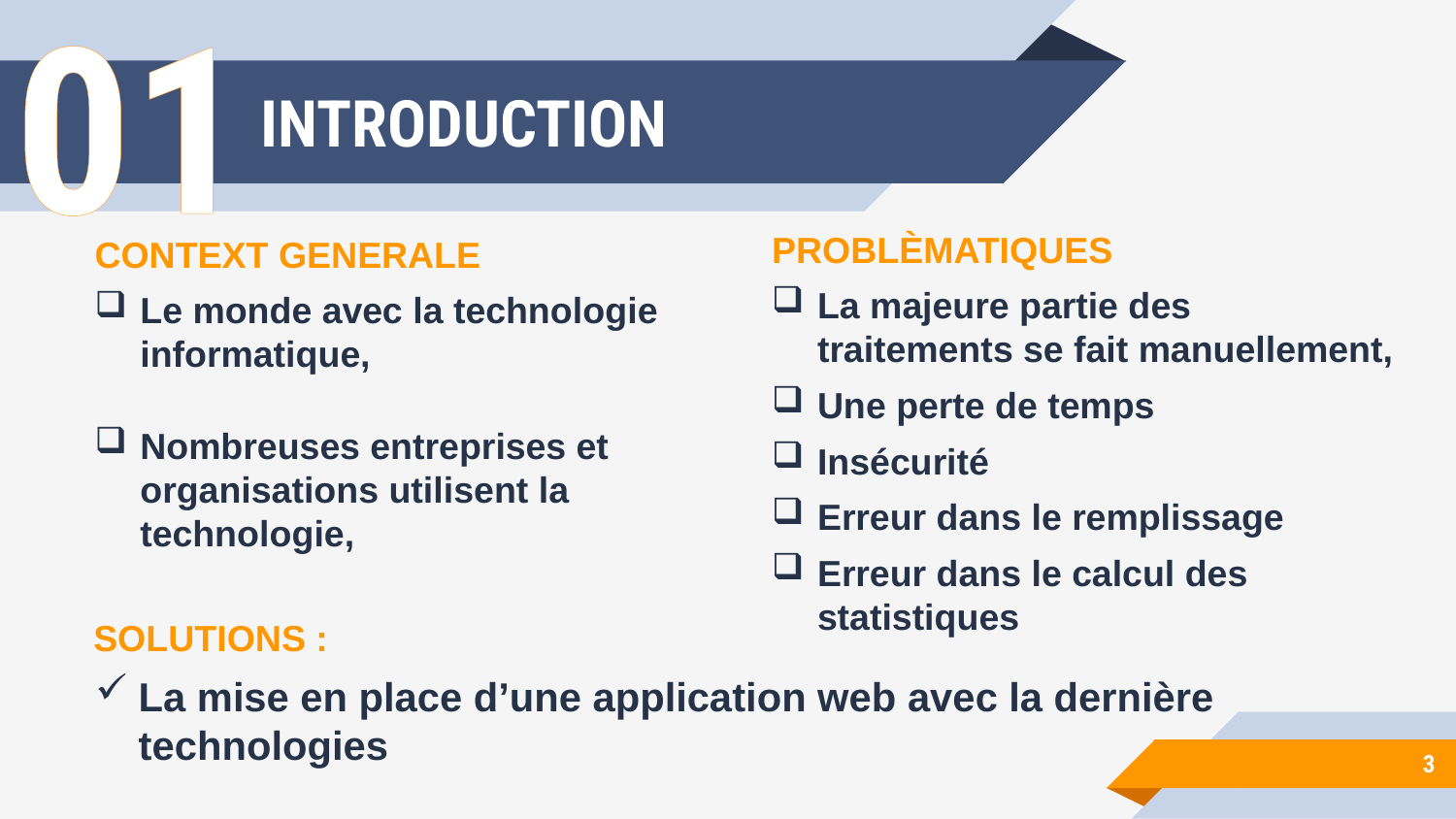

01
# INTRODUCTION
PROBLÈMATIQUES
La majeure partie des traitements se fait manuellement,
Une perte de temps
Insécurité
Erreur dans le remplissage
Erreur dans le calcul des statistiques
CONTEXT GENERALE
Le monde avec la technologie informatique,

Nombreuses entreprises et organisations utilisent la technologie,

    SOLUTIONS :
La mise en place d’une application web avec la dernière technologies
3